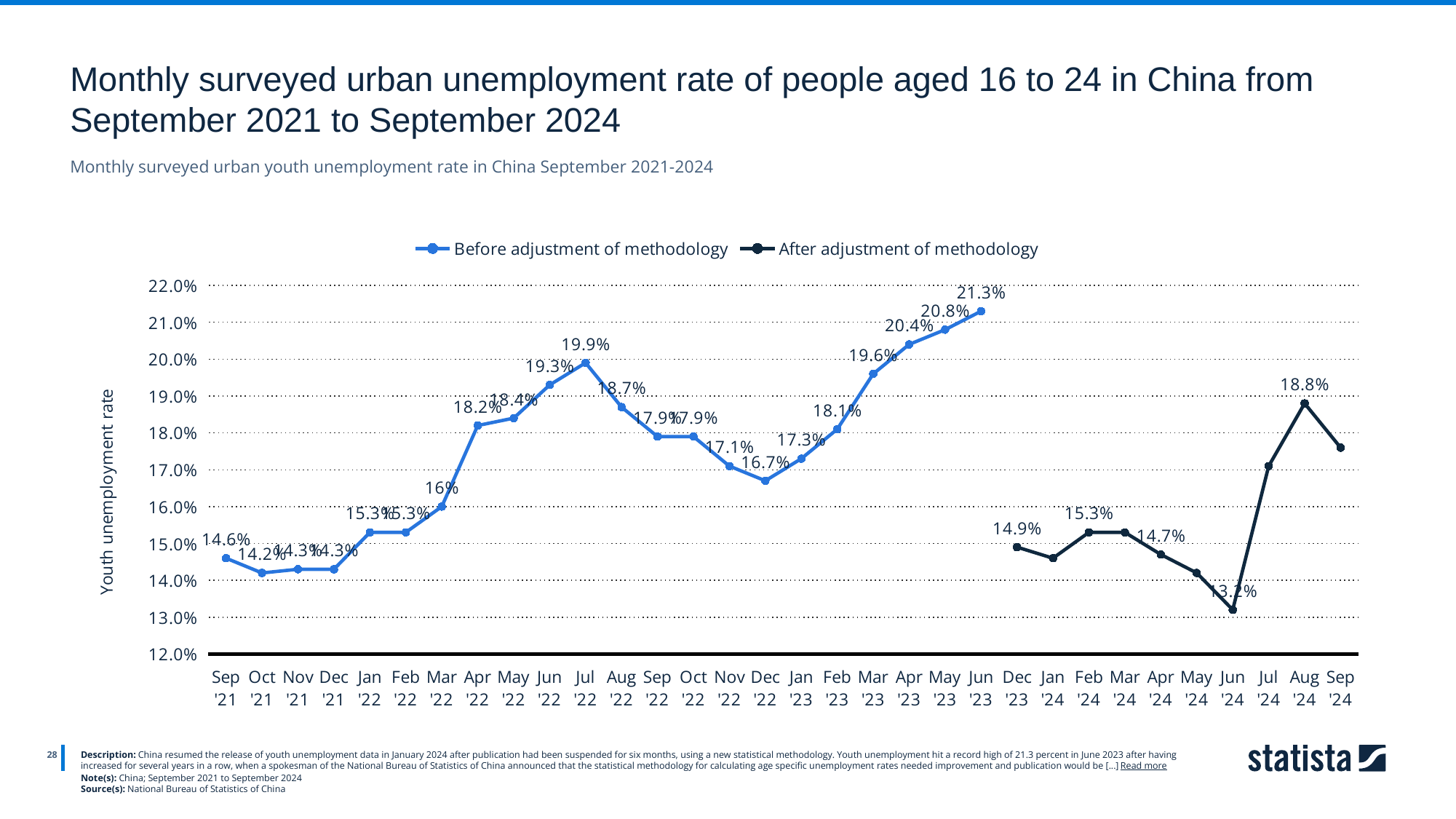

Monthly surveyed urban unemployment rate of people aged 16 to 24 in China from September 2021 to September 2024
Monthly surveyed urban youth unemployment rate in China September 2021-2024

[unsupported chart]

28
Description: China resumed the release of youth unemployment data in January 2024 after publication had been suspended for six months, using a new statistical methodology. Youth unemployment hit a record high of 21.3 percent in June 2023 after having increased for several years in a row, when a spokesman of the National Bureau of Statistics of China announced that the statistical methodology for calculating age specific unemployment rates needed improvement and publication would be [...] Read more
Note(s): China; September 2021 to September 2024
Source(s): National Bureau of Statistics of China